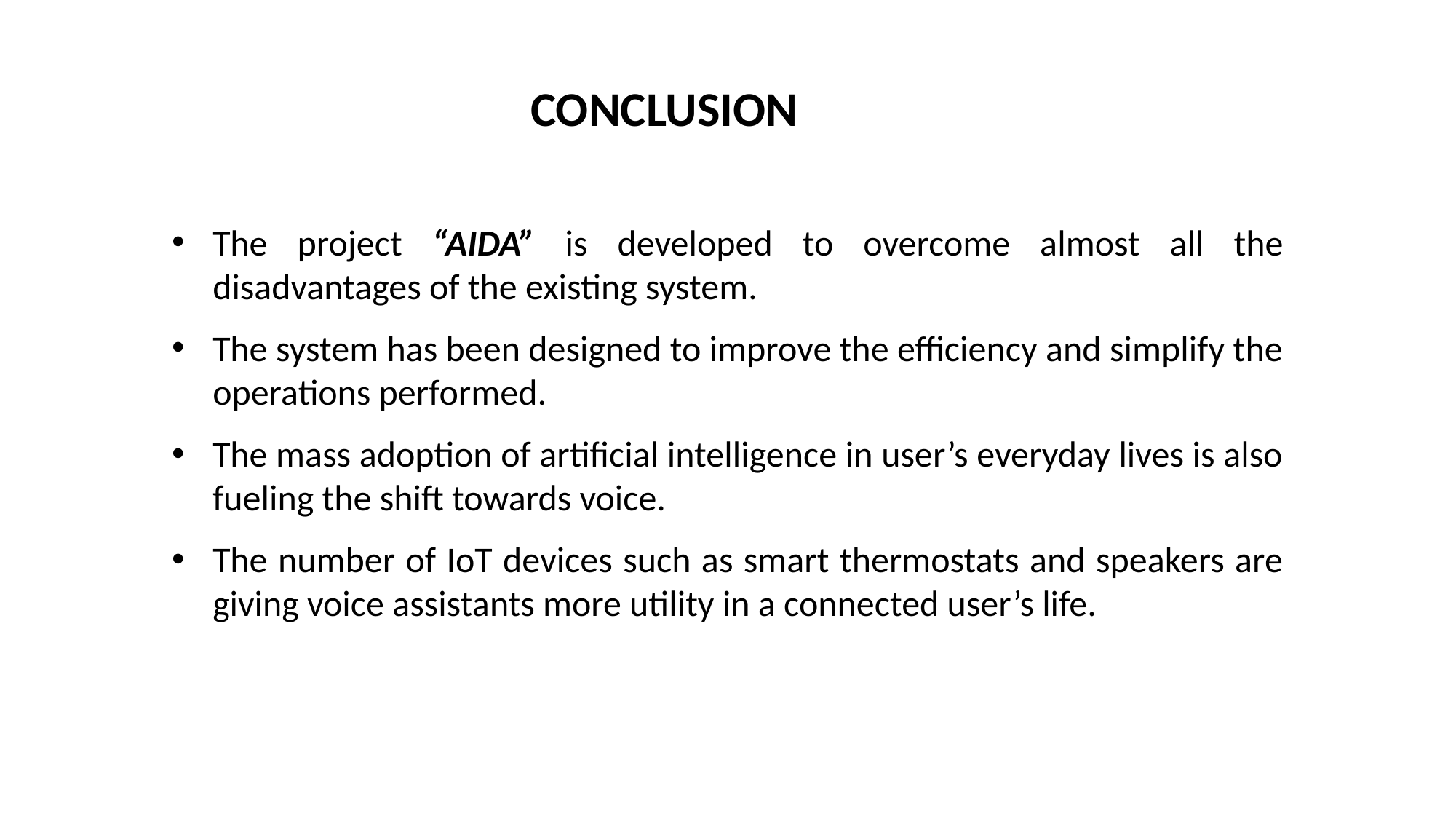

CONCLUSION
The project “AIDA” is developed to overcome almost all the disadvantages of the existing system.
The system has been designed to improve the efficiency and simplify the operations performed.
The mass adoption of artificial intelligence in user’s everyday lives is also fueling the shift towards voice.
The number of IoT devices such as smart thermostats and speakers are giving voice assistants more utility in a connected user’s life.